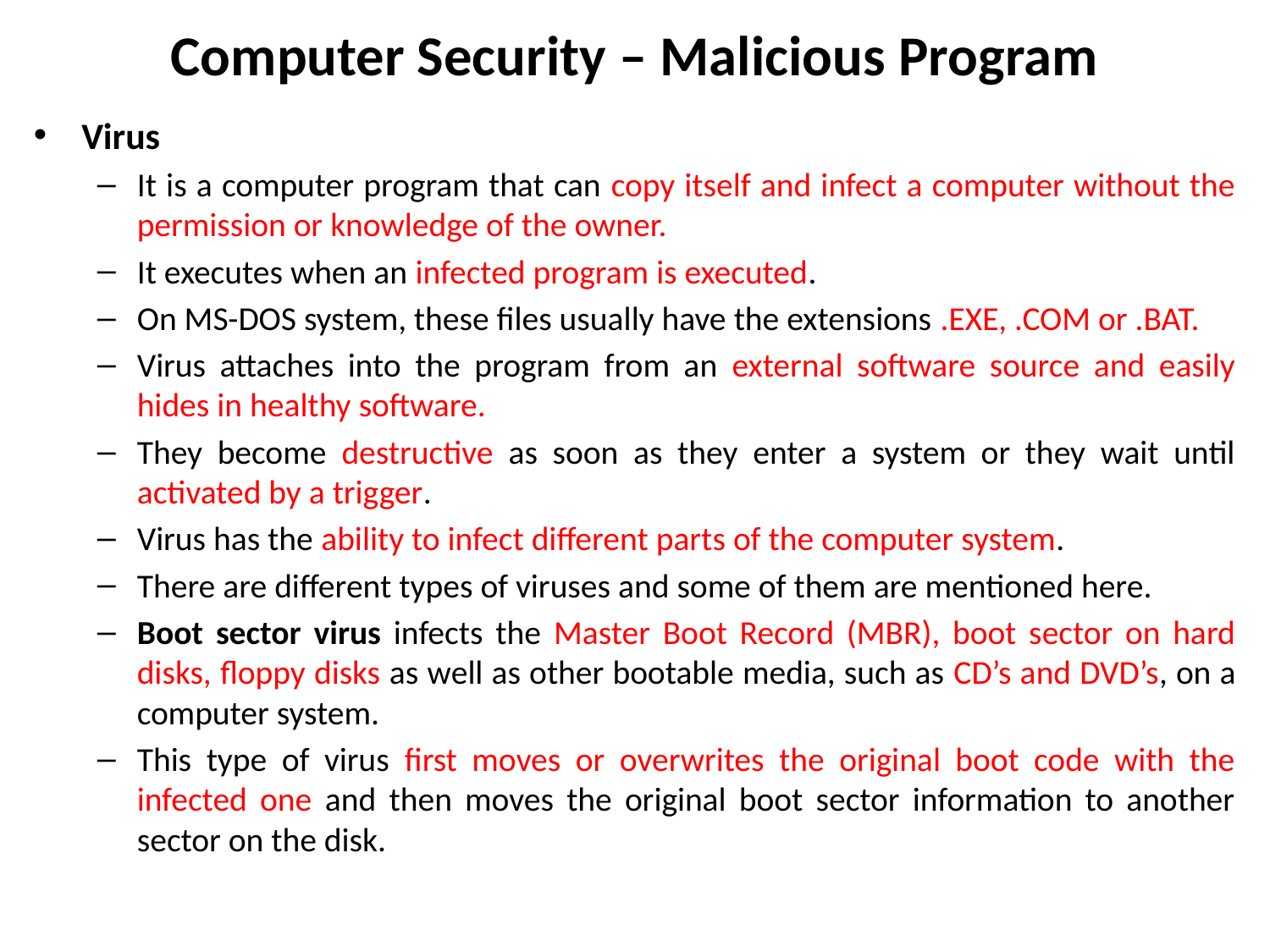

# Computer Security – Malicious Program
Virus
It is a computer program that can copy itself and infect a computer without the permission or knowledge of the owner.
It executes when an infected program is executed.
On MS-DOS system, these files usually have the extensions .EXE, .COM or .BAT.
Virus attaches into the program from an external software source and easily hides in healthy software.
They become destructive as soon as they enter a system or they wait until activated by a trigger.
Virus has the ability to infect different parts of the computer system.
There are different types of viruses and some of them are mentioned here.
Boot sector virus infects the Master Boot Record (MBR), boot sector on hard disks, floppy disks as well as other bootable media, such as CD’s and DVD’s, on a computer system.
This type of virus first moves or overwrites the original boot code with the infected one and then moves the original boot sector information to another sector on the disk.